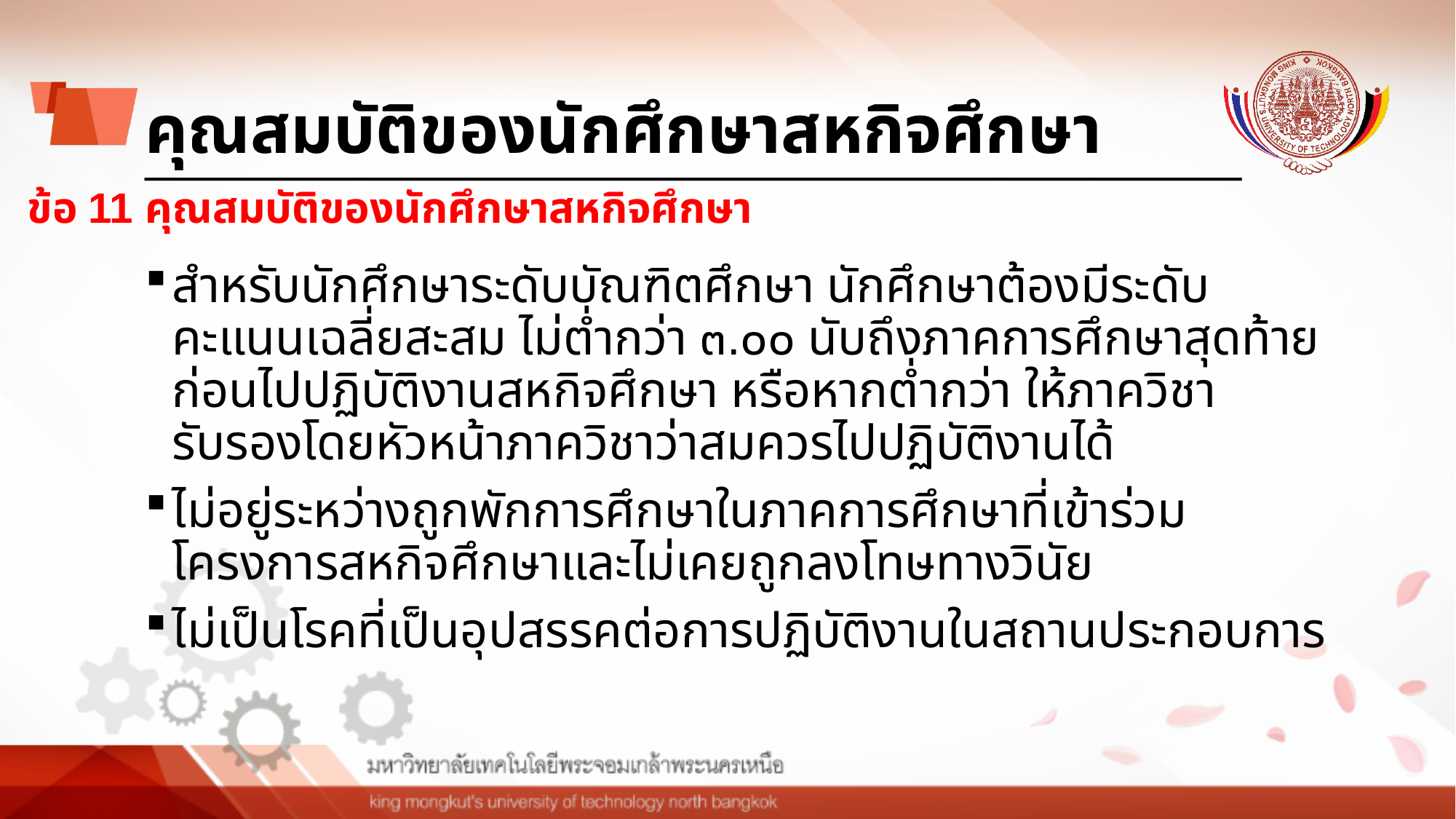

# คุณสมบัติของนักศึกษาสหกิจศึกษา
ข้อ 11 คุณสมบัติของนักศึกษาสหกิจศึกษา
สำหรับนักศึกษาระดับบัณฑิตศึกษา นักศึกษาต้องมีระดับคะแนนเฉลี่ยสะสม ไม่ต่ำกว่า ๓.๐๐ นับถึงภาคการศึกษาสุดท้ายก่อนไปปฏิบัติงานสหกิจศึกษา หรือหากต่ำกว่า ให้ภาควิชารับรองโดยหัวหน้าภาควิชาว่าสมควรไปปฏิบัติงานได้
ไม่อยู่ระหว่างถูกพักการศึกษาในภาคการศึกษาที่เข้าร่วมโครงการสหกิจศึกษาและไม่เคยถูกลงโทษทางวินัย
ไม่เป็นโรคที่เป็นอุปสรรคต่อการปฏิบัติงานในสถานประกอบการ